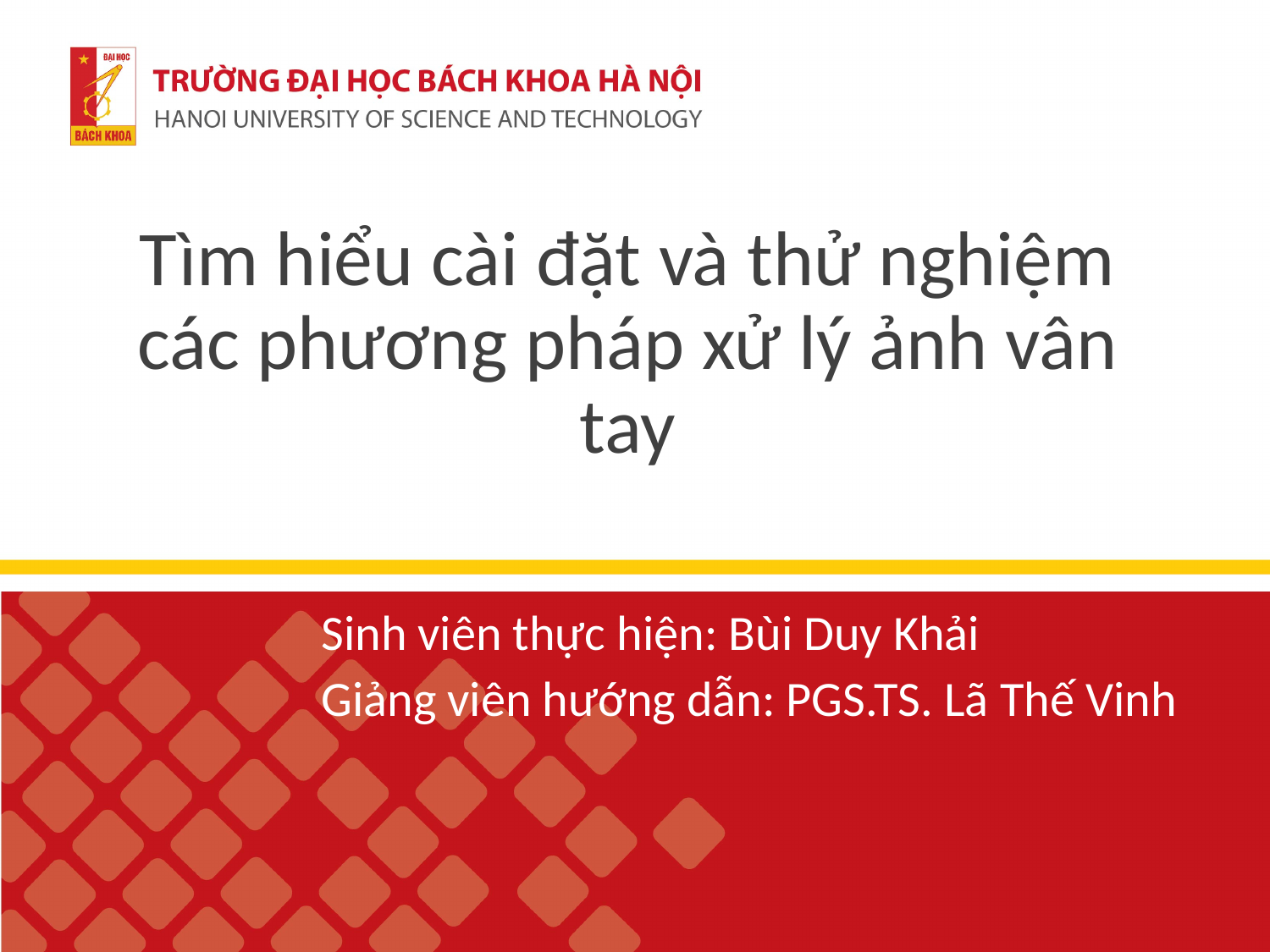

# Tìm hiểu cài đặt và thử nghiệm các phương pháp xử lý ảnh vân tay
Sinh viên thực hiện: Bùi Duy Khải
Giảng viên hướng dẫn: PGS.TS. Lã Thế Vinh